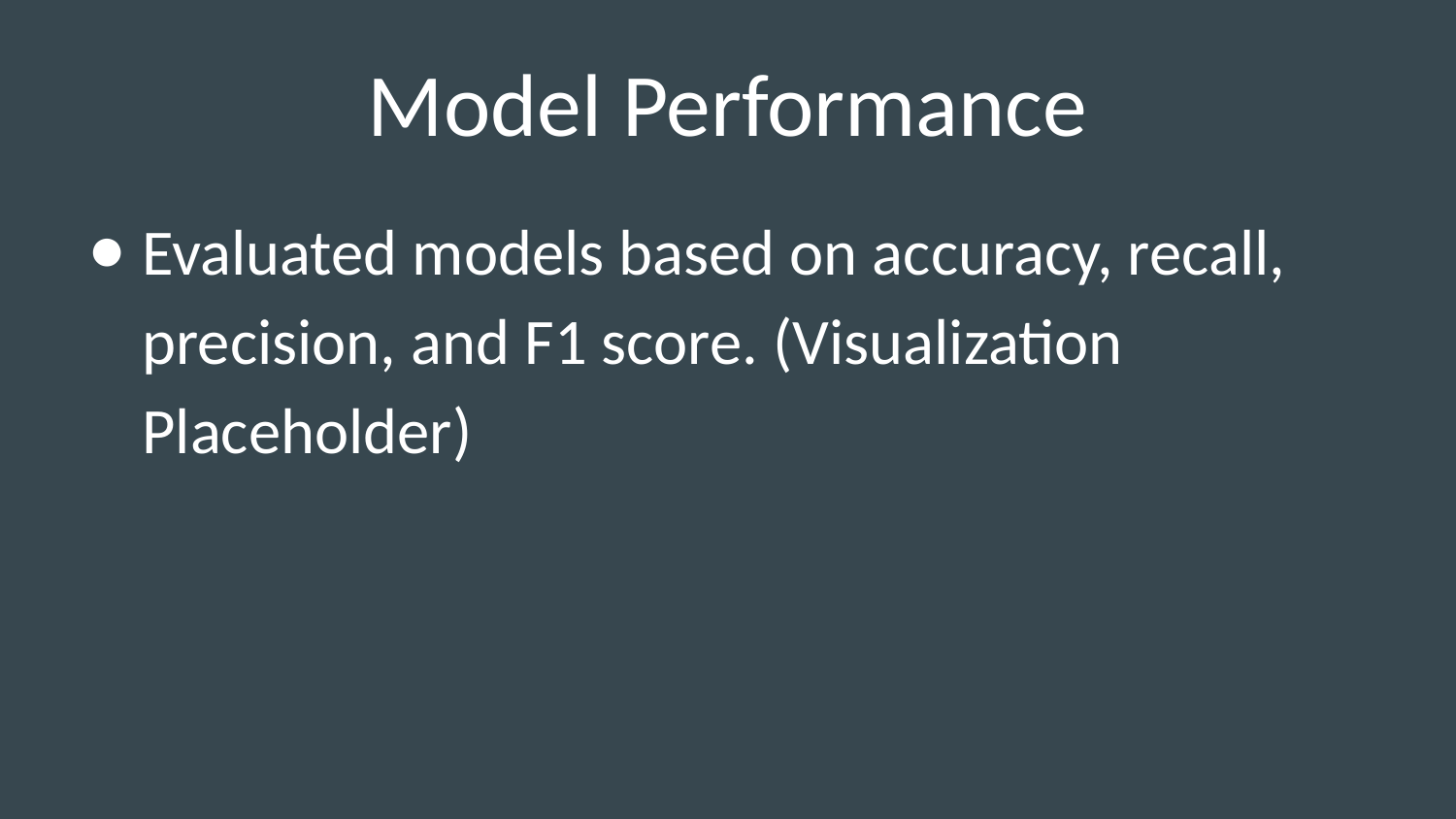

# Model Performance
Evaluated models based on accuracy, recall, precision, and F1 score. (Visualization Placeholder)